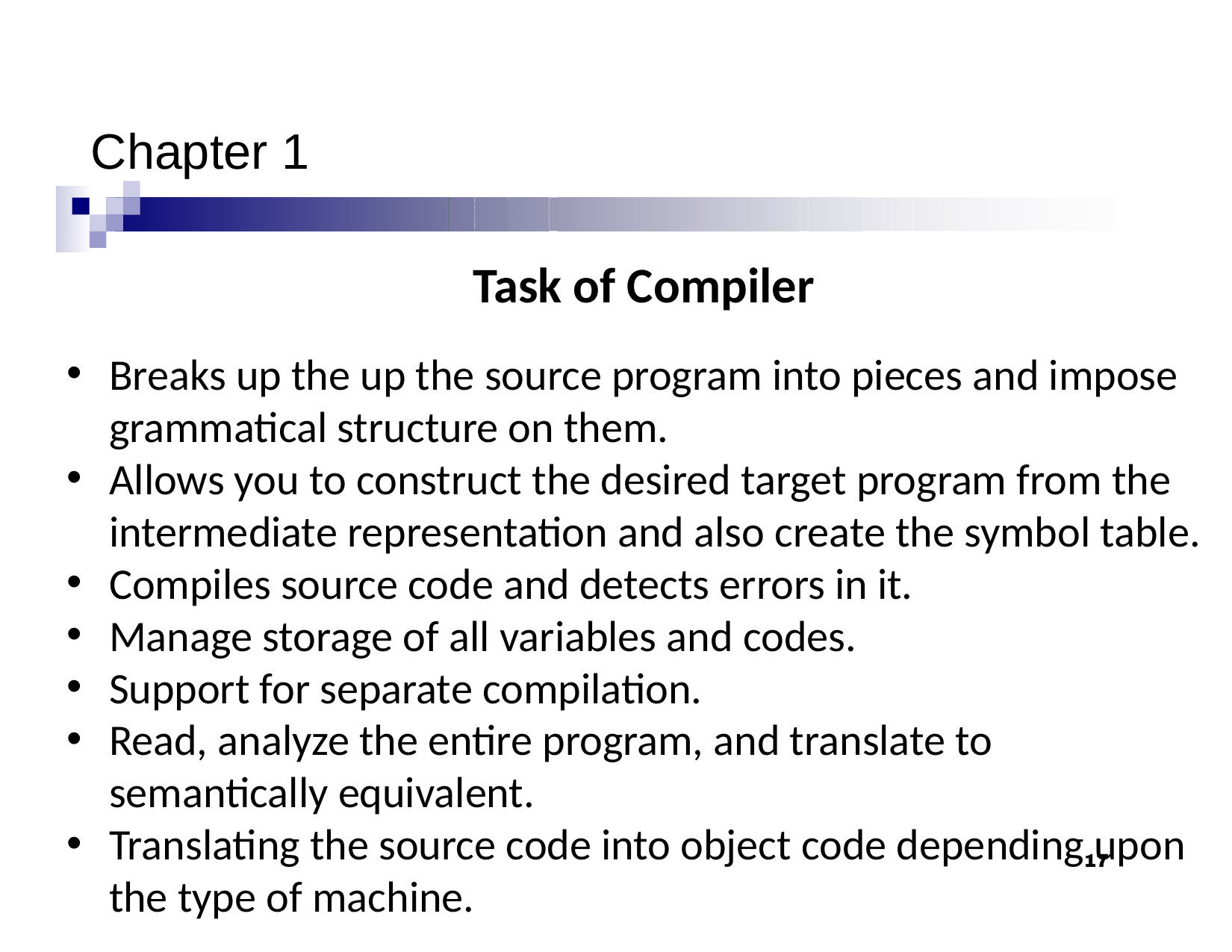

# Chapter 1

Task of Compiler

Breaks up the up the source program into pieces and impose grammatical structure on them.
Allows you to construct the desired target program from the intermediate representation and also create the symbol table.
Compiles source code and detects errors in it.
Manage storage of all variables and codes.
Support for separate compilation.
Read, analyze the entire program, and translate to semantically equivalent.
Translating the source code into object code depending upon the type of machine.
17